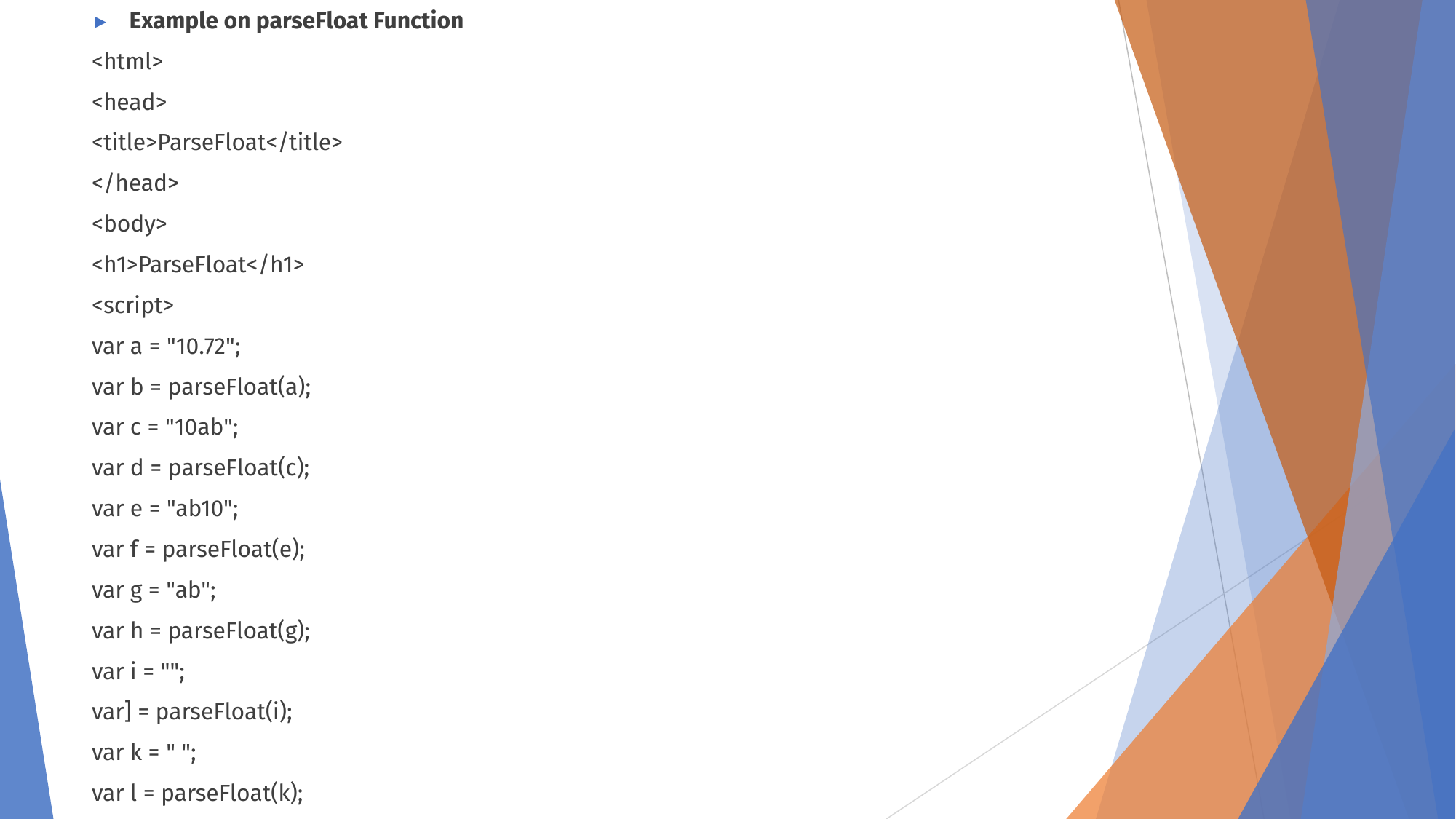

Example on parseFloat Function
<html>
<head>
<title>ParseFloat</title>
</head>
<body>
<h1>ParseFloat</h1>
<script>
var a = "10.72";
var b = parseFloat(a);
var c = "10ab";
var d = parseFloat(c);
var e = "ab10";
var f = parseFloat(e);
var g = "ab";
var h = parseFloat(g);
var i = "";
var] = parseFloat(i);
var k = " ";
var l = parseFloat(k);